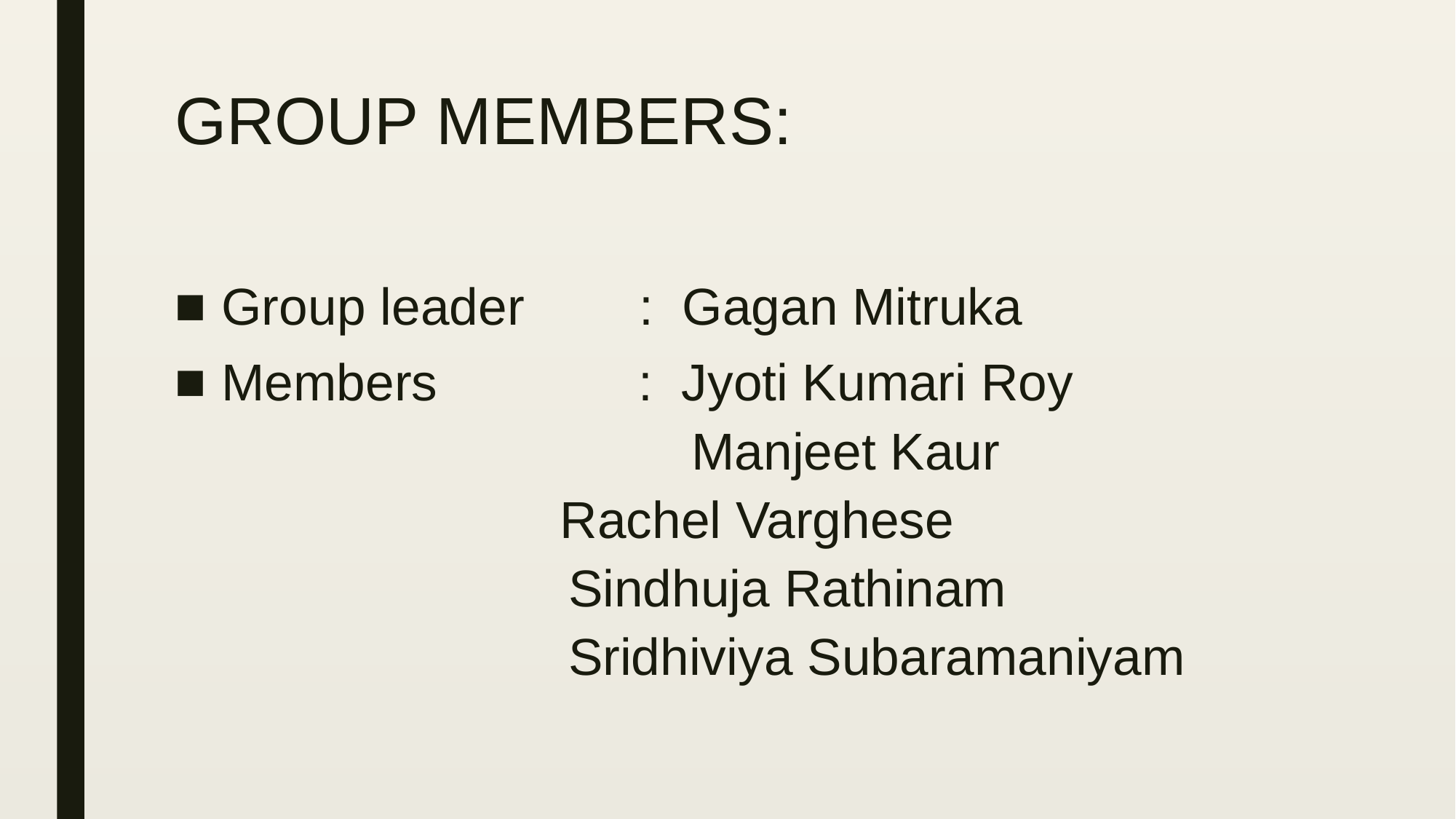

# GROUP MEMBERS:
Group leader        :  Gagan Mitruka
Members              :  Jyoti Kumari Roy
                       Manjeet Kaur
  		    Rachel Varghese
	    Sindhuja Rathinam
	    Sridhiviya Subaramaniyam